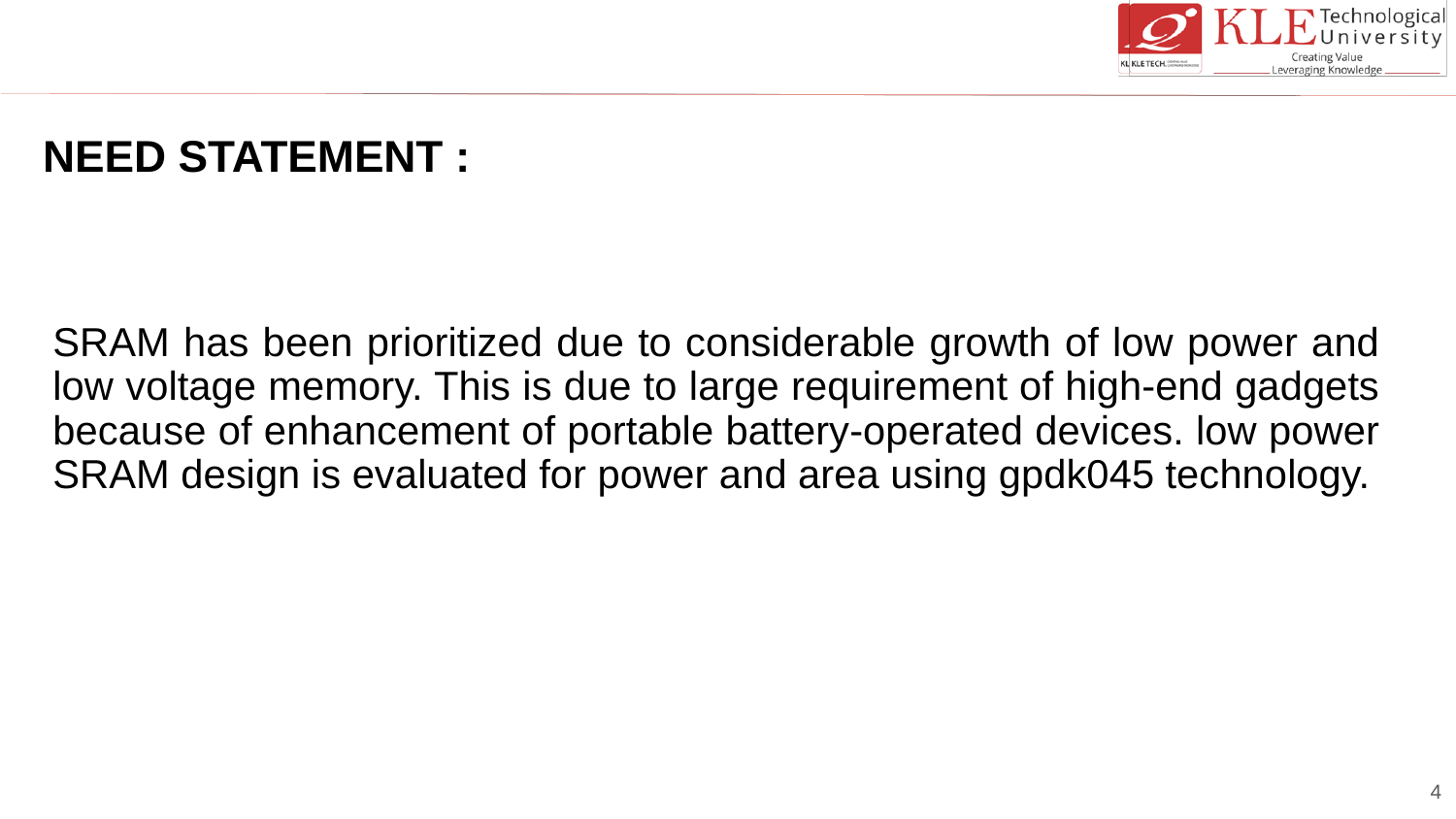

# NEED STATEMENT :
SRAM has been prioritized due to considerable growth of low power and low voltage memory. This is due to large requirement of high-end gadgets because of enhancement of portable battery-operated devices. low power SRAM design is evaluated for power and area using gpdk045 technology.

4